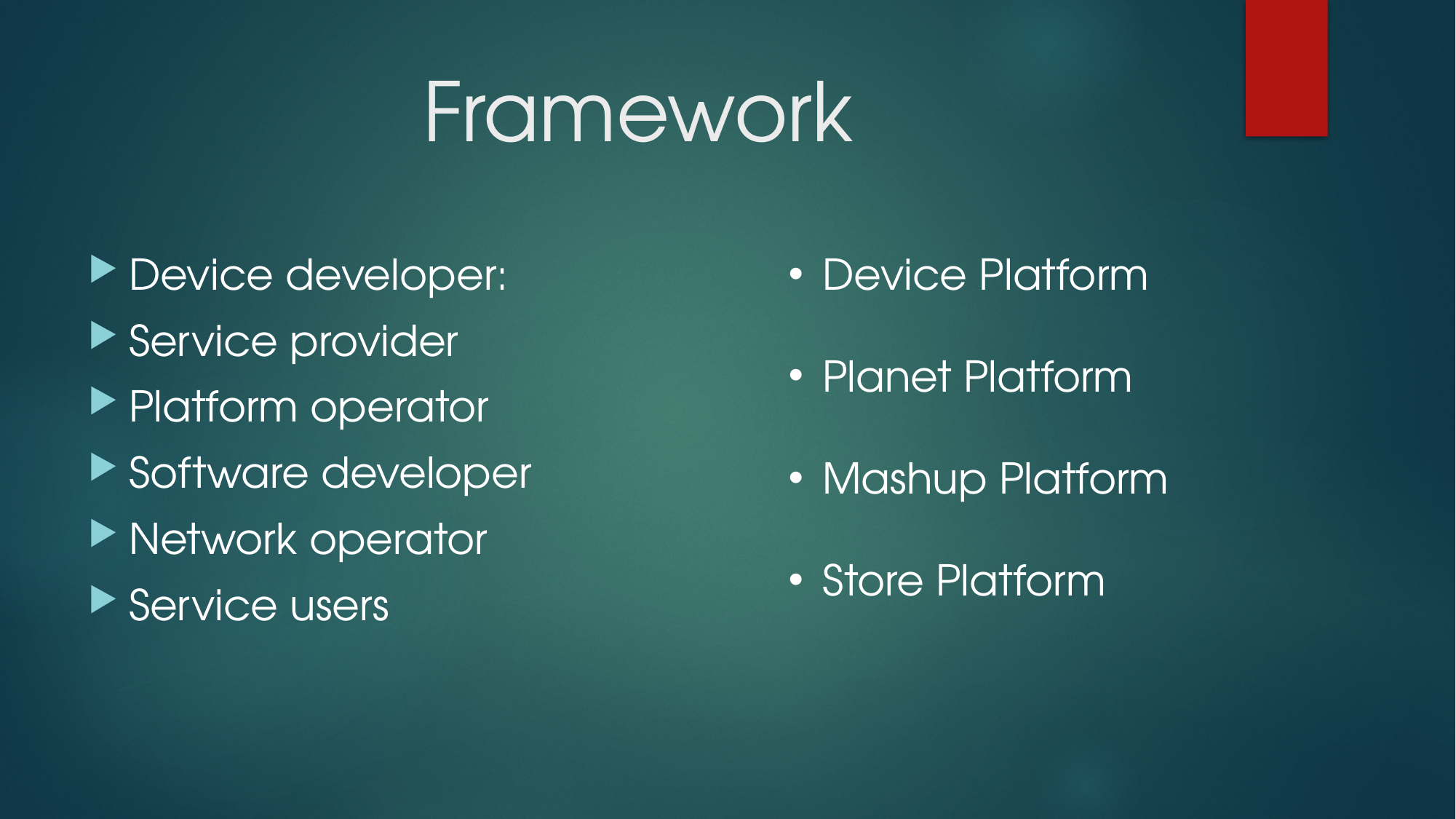

# Framework
Device developer:
Service provider
Platform operator
Software developer
Network operator
Service users
Device Platform

Planet Platform

Mashup Platform

Store Platform